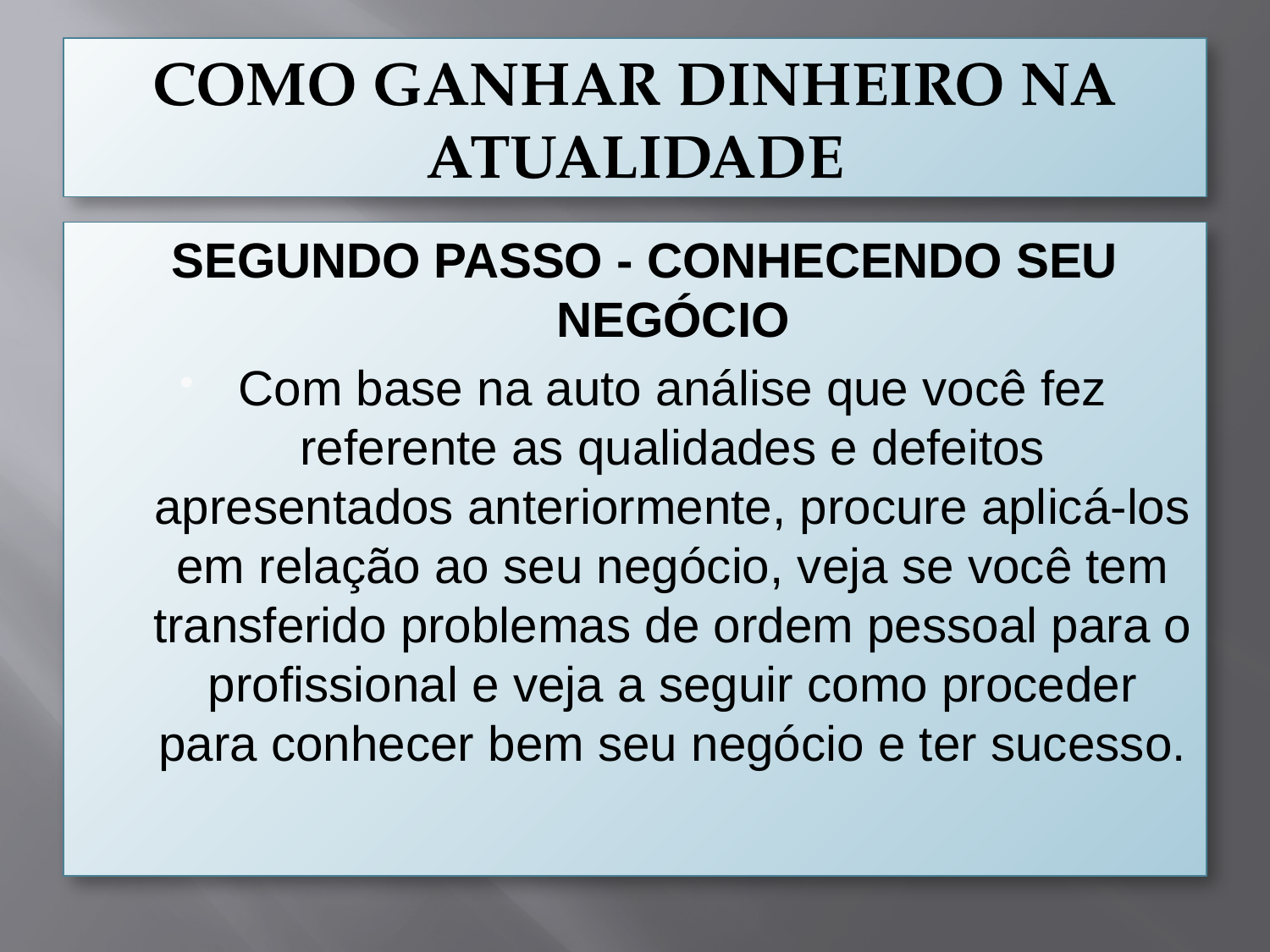

# COMO GANHAR DINHEIRO NA ATUALIDADE
SEGUNDO PASSO - CONHECENDO SEU NEGÓCIO
Com base na auto análise que você fez referente as qualidades e defeitos apresentados anteriormente, procure aplicá-los em relação ao seu negócio, veja se você tem transferido problemas de ordem pessoal para o profissional e veja a seguir como proceder para conhecer bem seu negócio e ter sucesso.